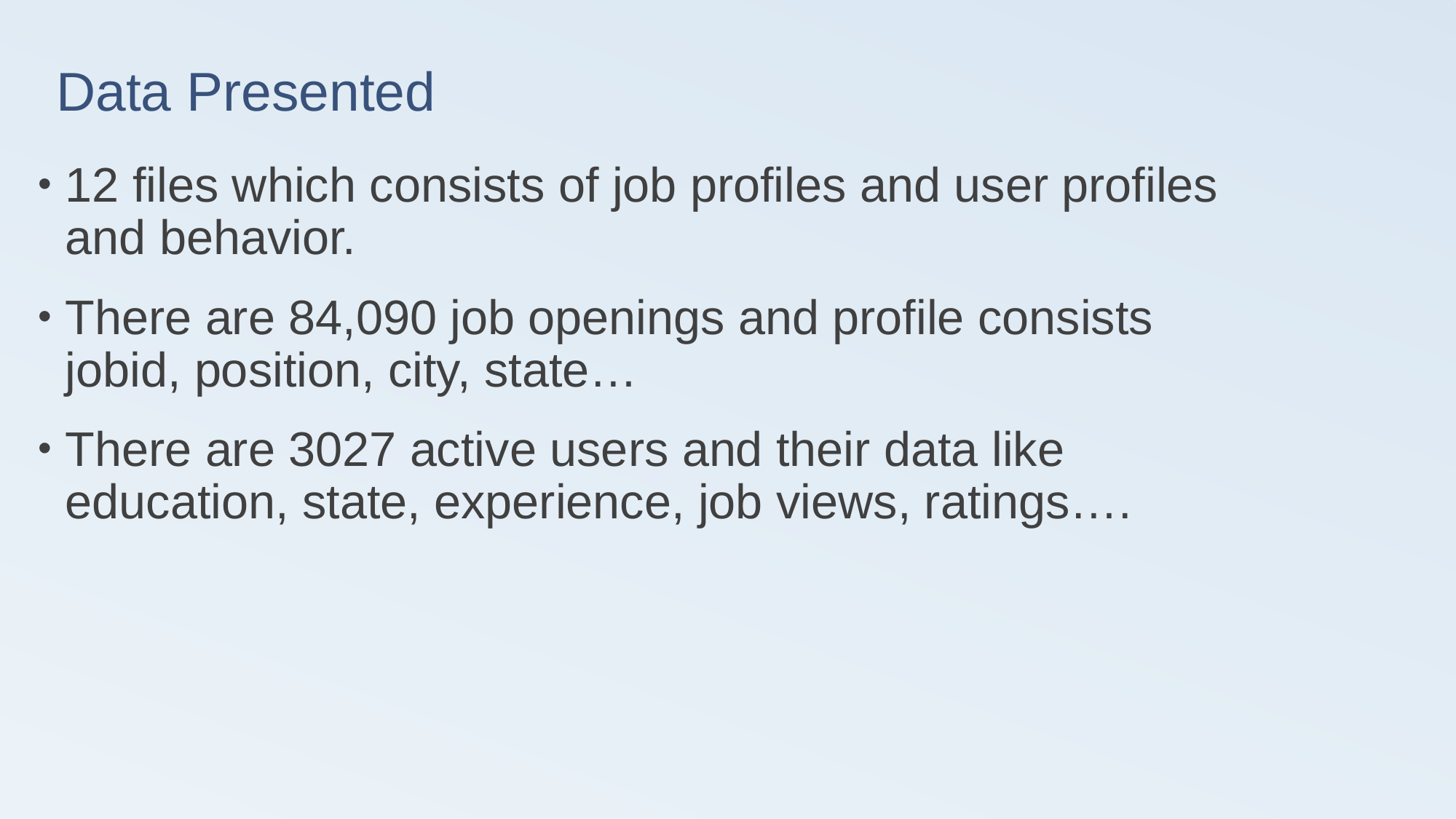

# Data Presented
12 files which consists of job profiles and user profiles and behavior.
There are 84,090 job openings and profile consists jobid, position, city, state…
There are 3027 active users and their data like education, state, experience, job views, ratings….